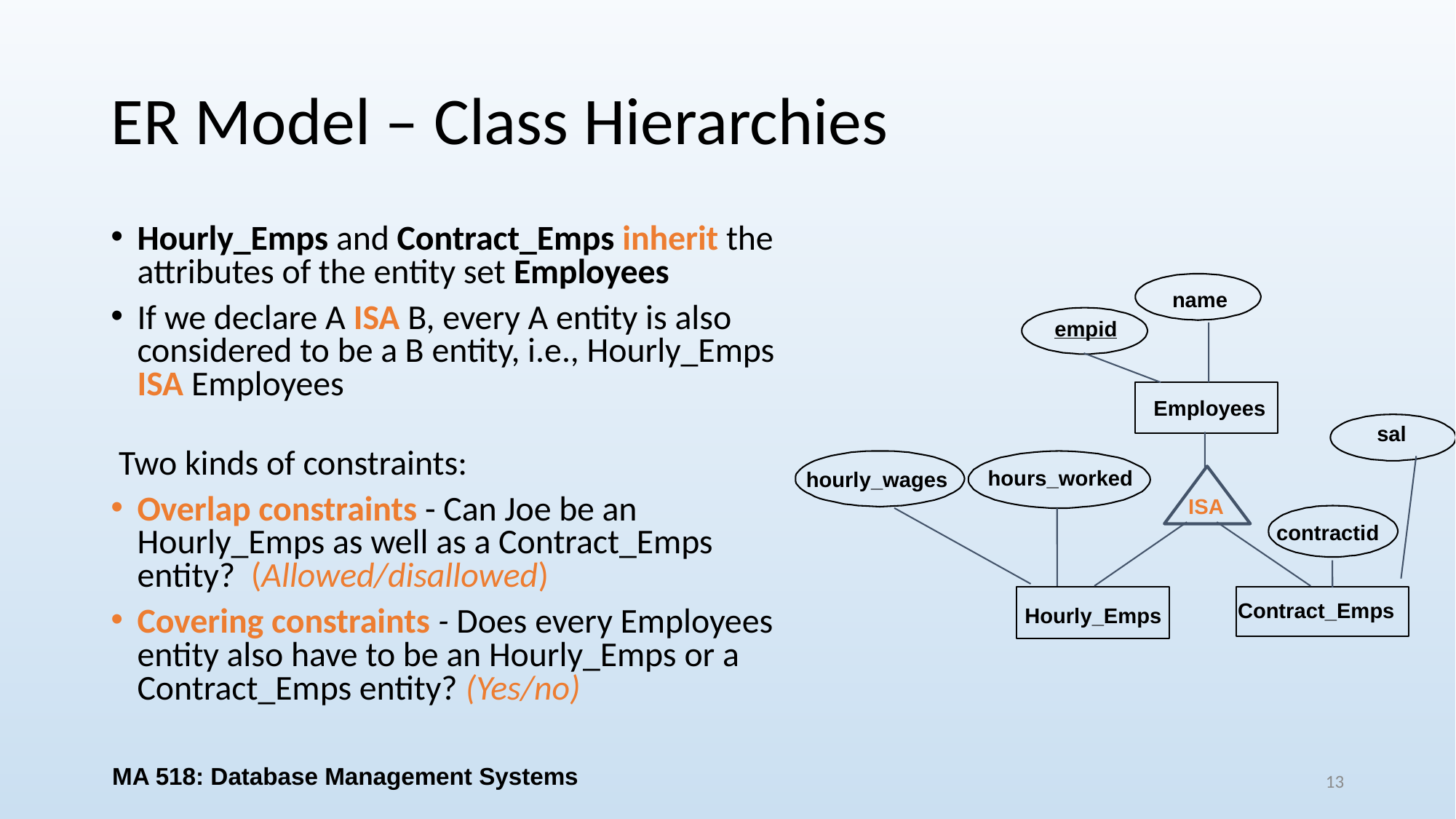

# ER Model – Class Hierarchies
Hourly_Emps and Contract_Emps inherit the attributes of the entity set Employees
If we declare A ISA B, every A entity is also considered to be a B entity, i.e., Hourly_Emps ISA Employees
 Two kinds of constraints:
Overlap constraints - Can Joe be an Hourly_Emps as well as a Contract_Emps entity?  (Allowed/disallowed)
Covering constraints - Does every Employees entity also have to be an Hourly_Emps or a Contract_Emps entity? (Yes/no)

name

empid

Employees

sal

hours_worked
hourly_wages

ISA

contractid

Contract_Emps
Hourly_Emps
MA 518: Database Management Systems
13